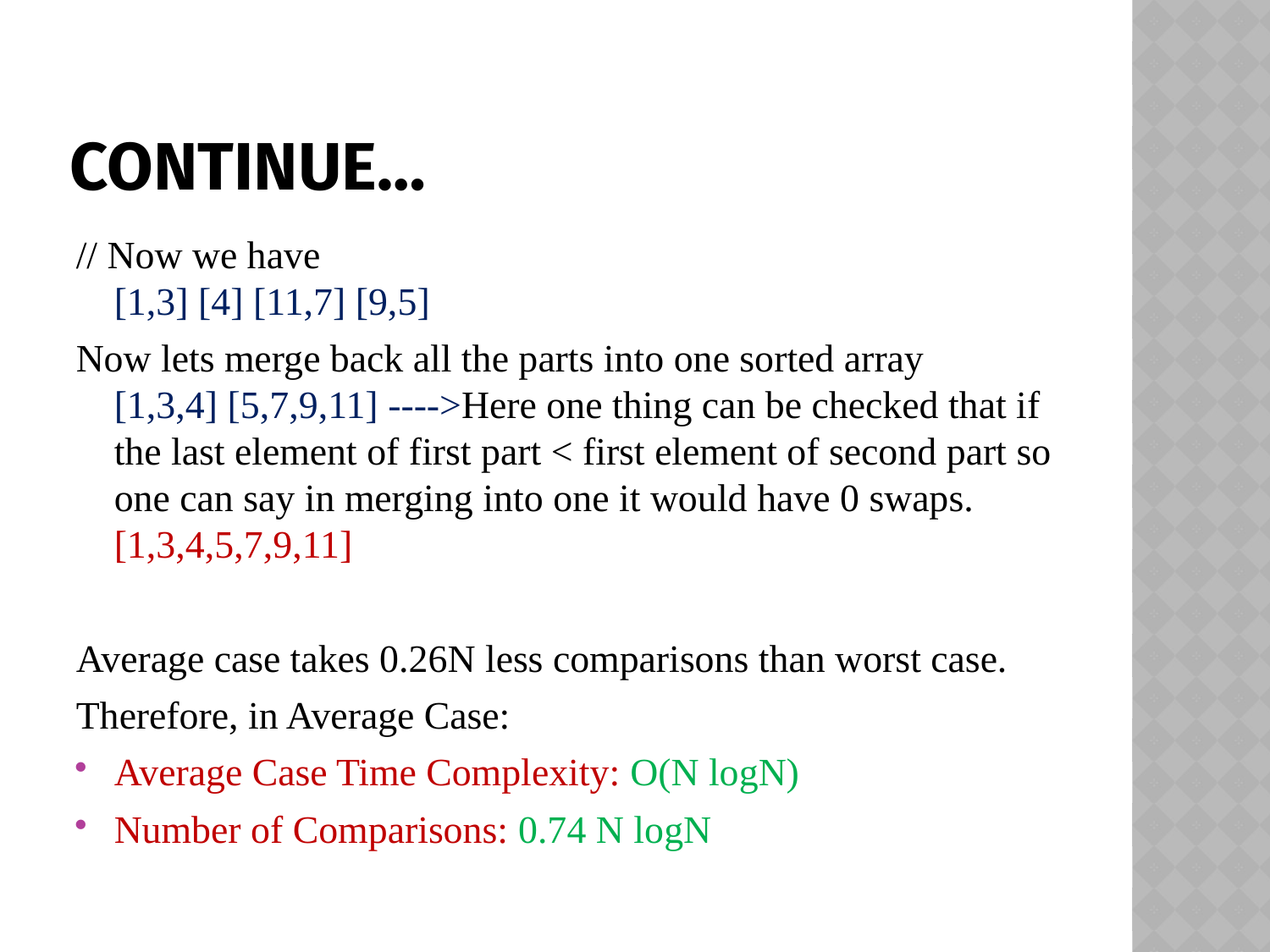

# Continue…
// Now we have
[1,3] [4] [11,7] [9,5]
Now lets merge back all the parts into one sorted array
[1,3,4] [5,7,9,11] ---->Here one thing can be checked that if the last element of first part < first element of second part so one can say in merging into one it would have 0 swaps.
[1,3,4,5,7,9,11]

Average case takes 0.26N less comparisons than worst case.
Therefore, in Average Case:
Average Case Time Complexity: O(N logN)
Number of Comparisons: 0.74 N logN